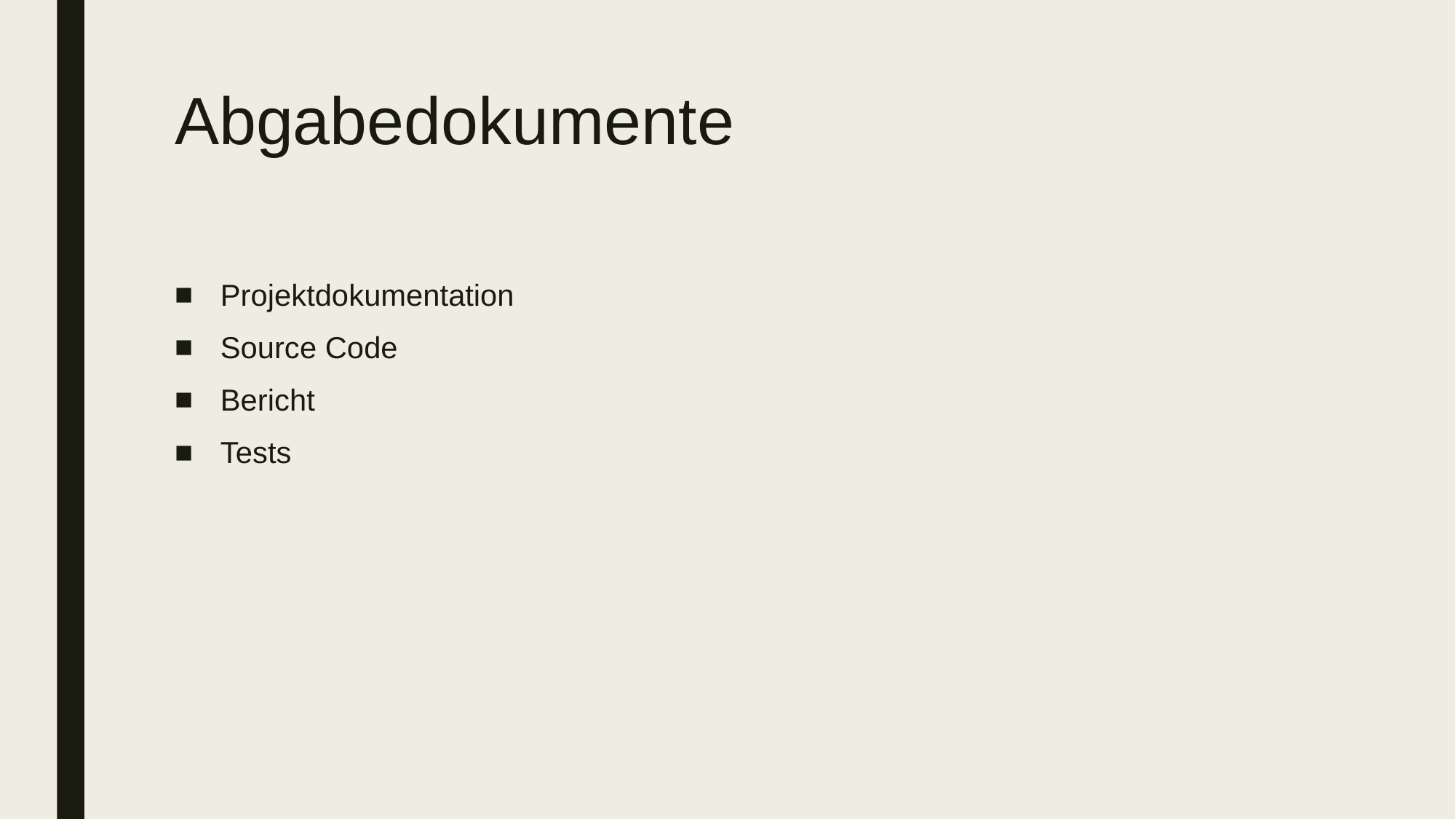

# Abgabedokumente
Projektdokumentation
Source Code
Bericht
Tests